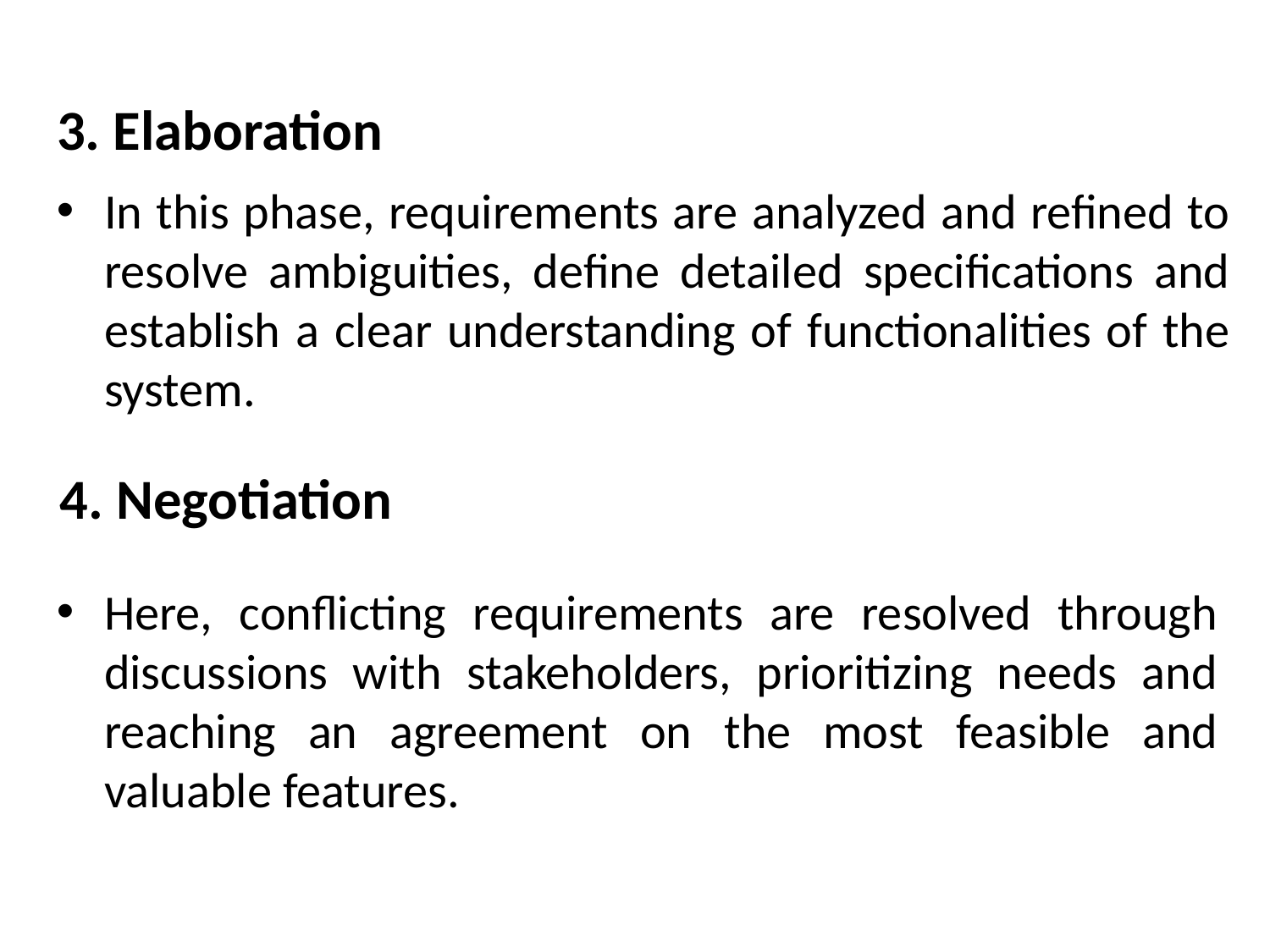

# 3. Elaboration
In this phase, requirements are analyzed and refined to resolve ambiguities, define detailed specifications and establish a clear understanding of functionalities of the system.
 4. Negotiation
Here, conflicting requirements are resolved through discussions with stakeholders, prioritizing needs and reaching an agreement on the most feasible and valuable features.